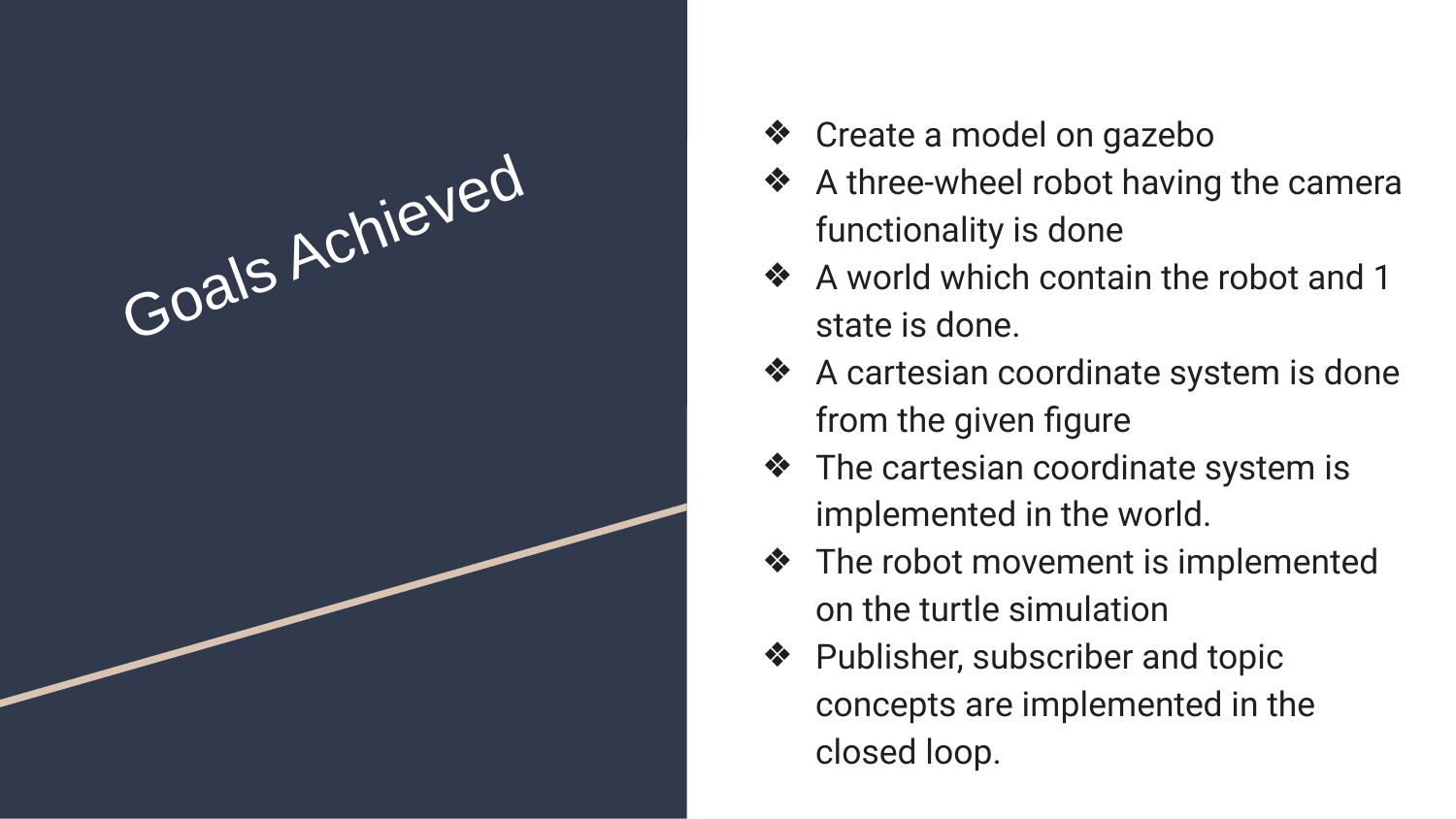

Create a model on gazebo
A three-wheel robot having the camera functionality is done
A world which contain the robot and 1 state is done.
A cartesian coordinate system is done from the given figure
The cartesian coordinate system is implemented in the world.
The robot movement is implemented on the turtle simulation
Publisher, subscriber and topic concepts are implemented in the closed loop.
# Goals Achieved